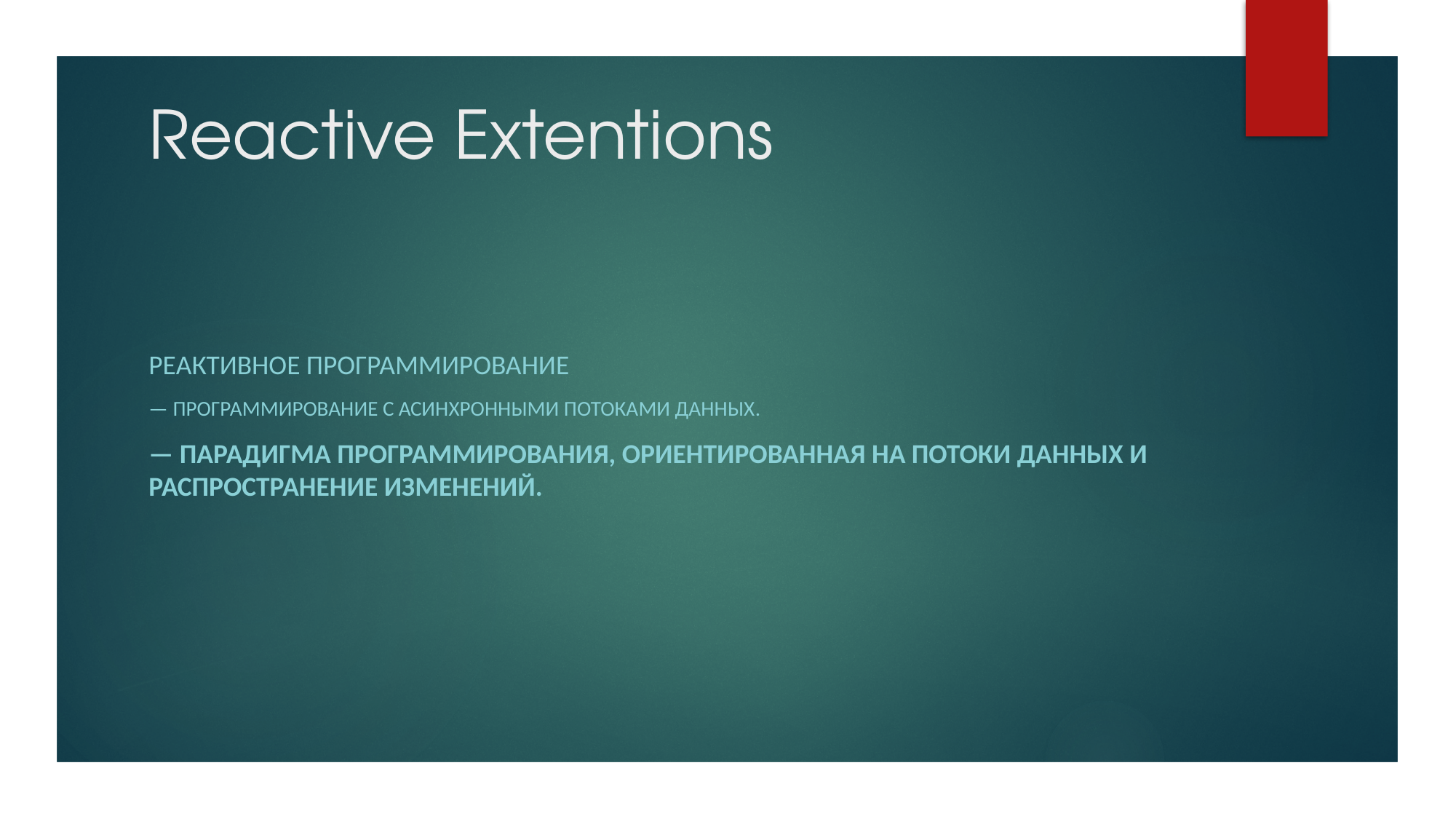

# Reactive Extentions
Реактивное программирование
— программирование с асинхронными потоками данных.
— парадигма программирования, ориентированная на потоки данных и распространение изменений.